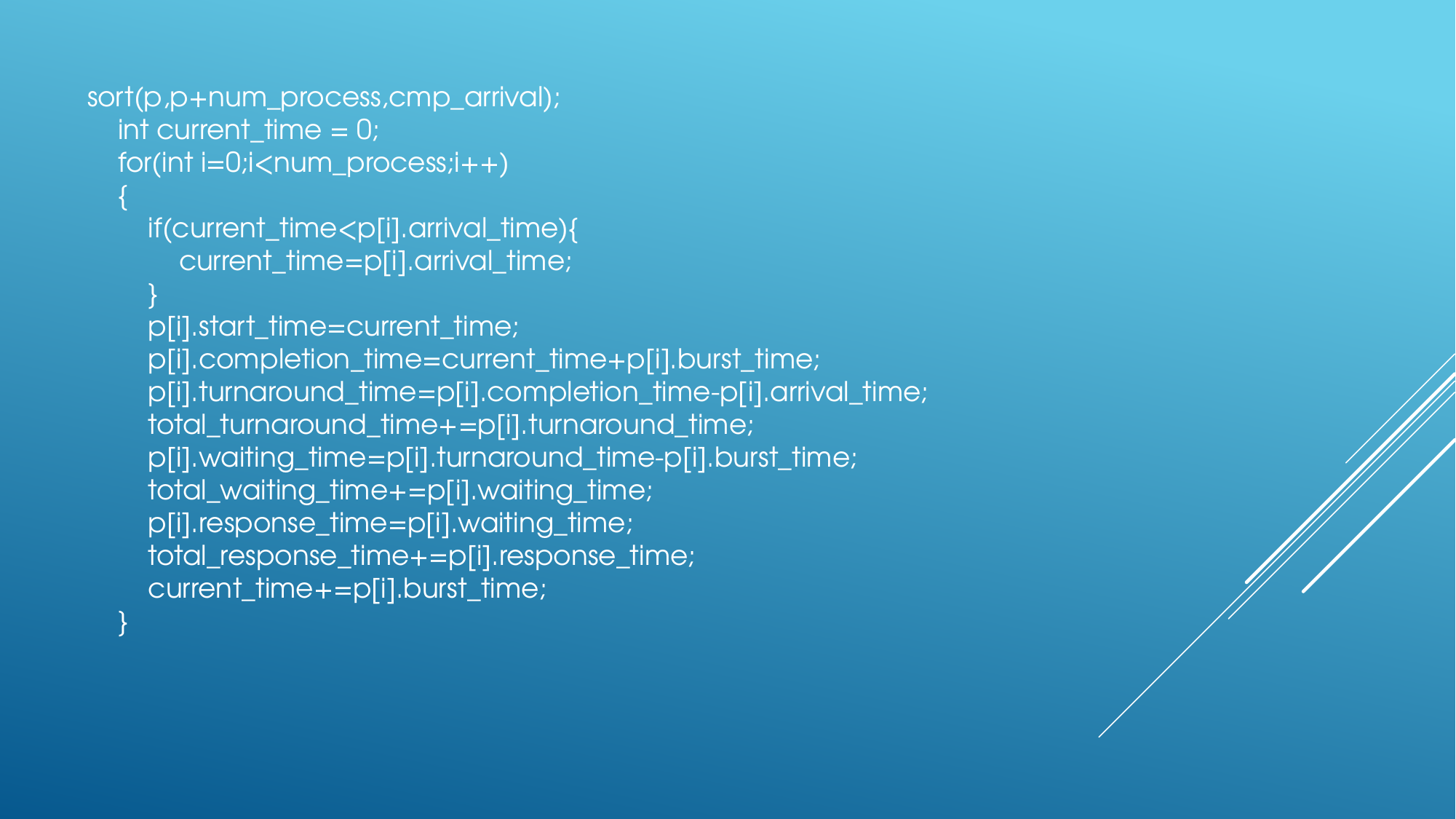

sort(p,p+num_process,cmp_arrival);
    int current_time = 0;
    for(int i=0;i<num_process;i++)
    {
        if(current_time<p[i].arrival_time){
            current_time=p[i].arrival_time;
        }
        p[i].start_time=current_time;
        p[i].completion_time=current_time+p[i].burst_time;
        p[i].turnaround_time=p[i].completion_time-p[i].arrival_time;
        total_turnaround_time+=p[i].turnaround_time;
        p[i].waiting_time=p[i].turnaround_time-p[i].burst_time;
        total_waiting_time+=p[i].waiting_time;
        p[i].response_time=p[i].waiting_time;
        total_response_time+=p[i].response_time;
        current_time+=p[i].burst_time;
    }